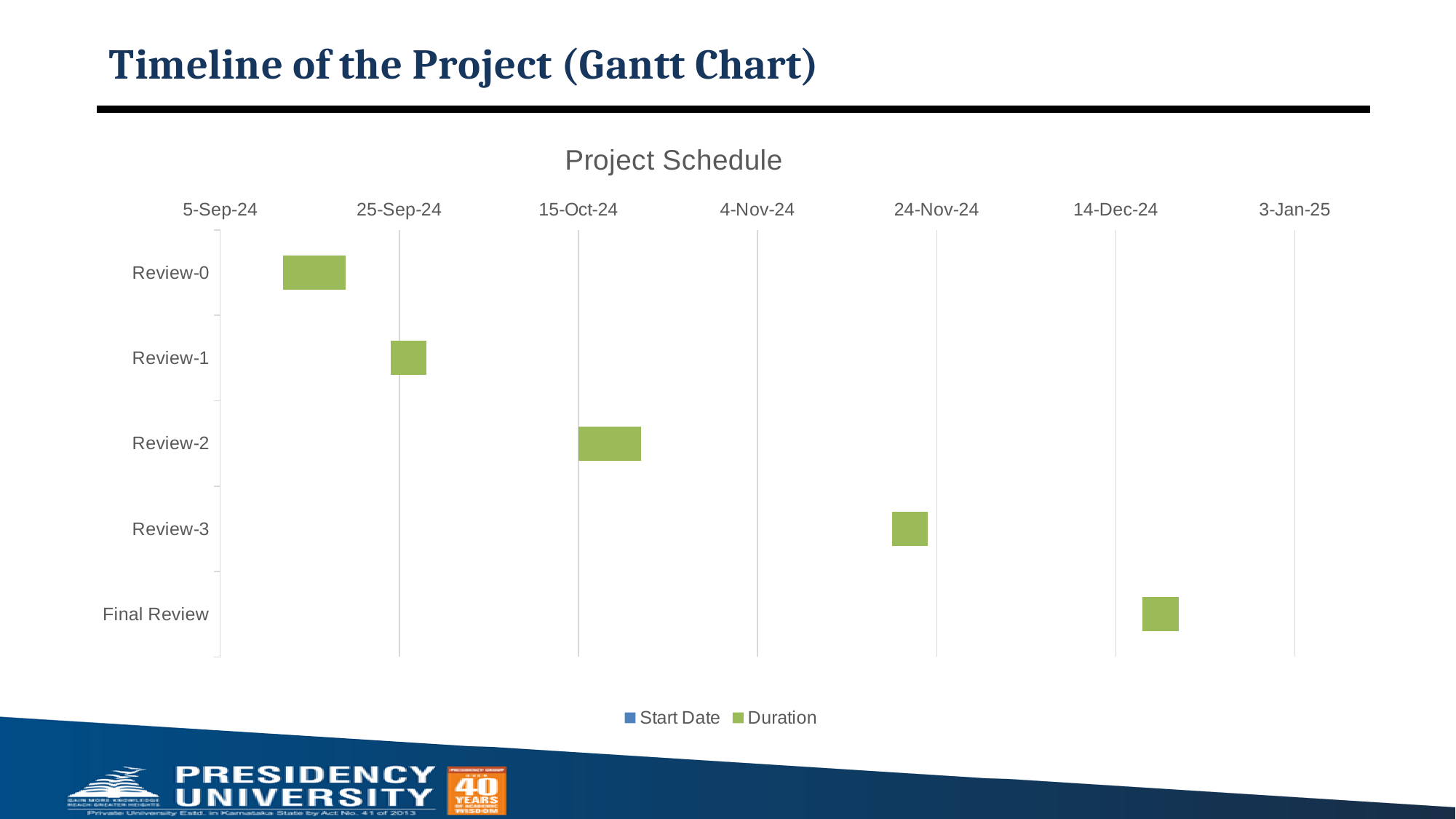

# Timeline of the Project (Gantt Chart)

### Chart: Project Schedule

| Category | Start Date | Duration |
|---|---|---|
| Review-0 | 45547.0 | 7.0 |
| Review-1 | 45559.0 | 4.0 |
| Review-2 | 45580.0 | 7.0 |
| Review-3 | 45615.0 | 4.0 |
| Final Review | 45643.0 | 4.0 |